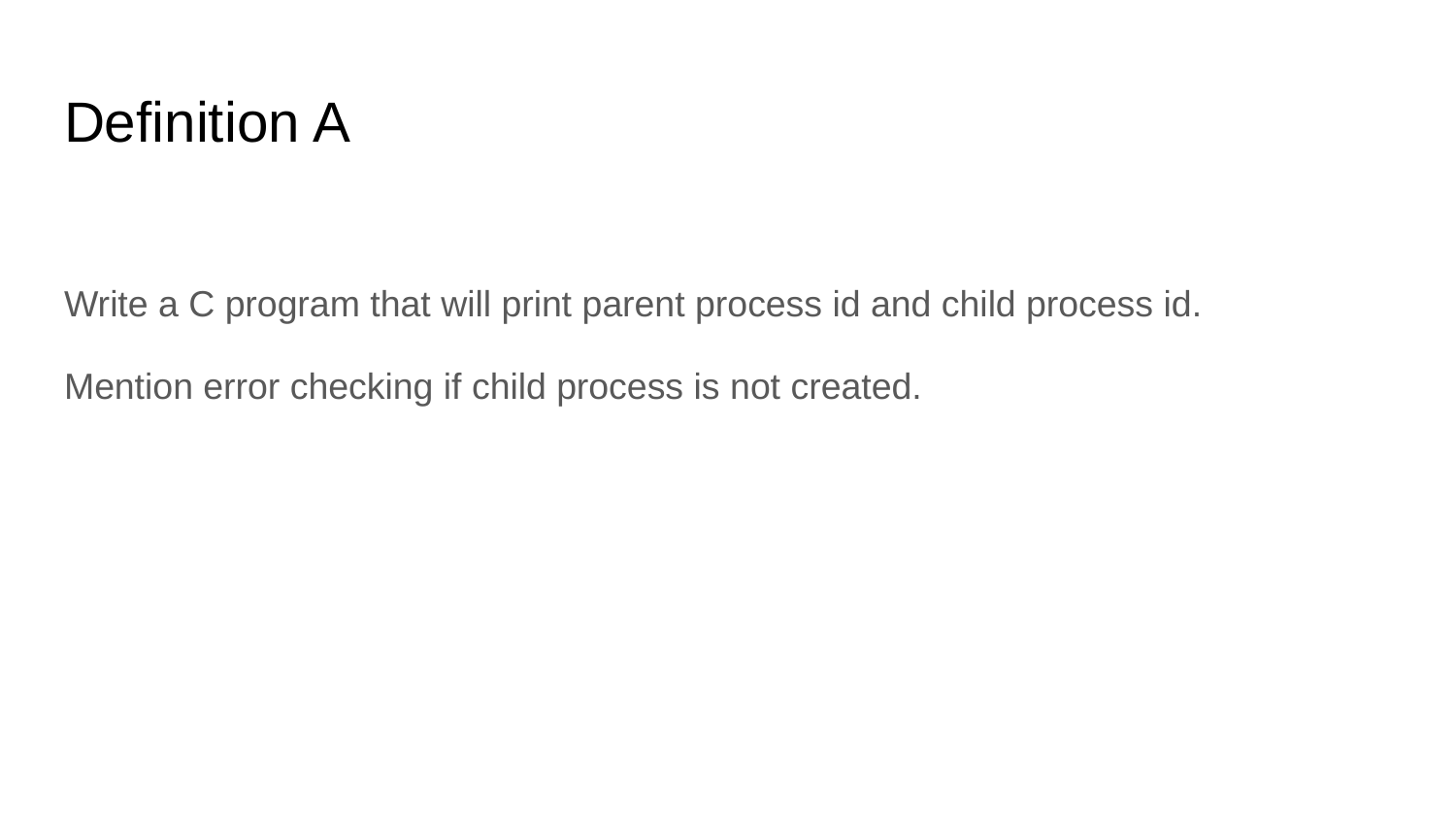

# Definition A

Write a C program that will print parent process id and child process id.
Mention error checking if child process is not created.